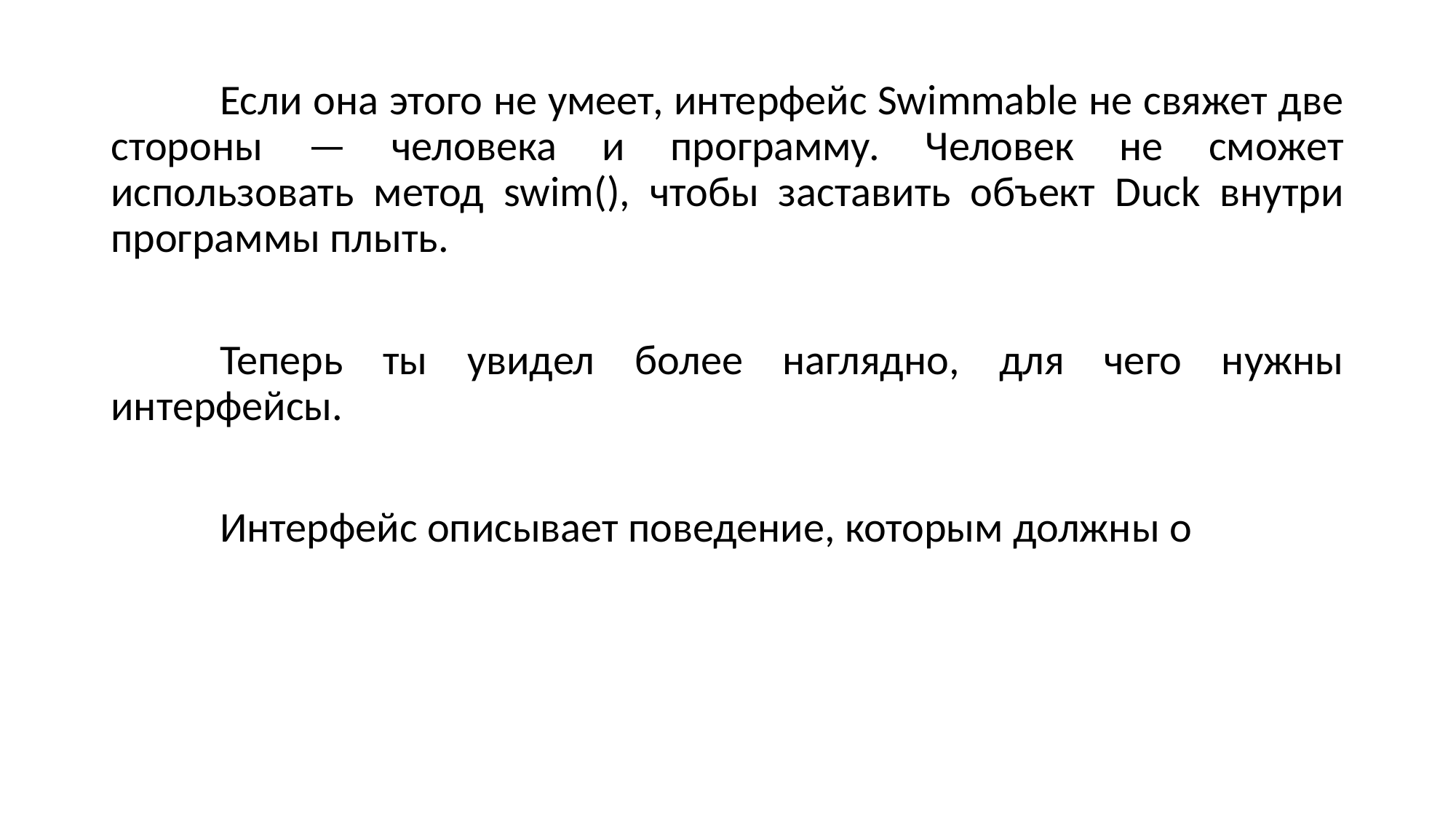

Если она этого не умеет, интерфейс Swimmable не свяжет две стороны — человека и программу. Человек не сможет использовать метод swim(), чтобы заставить объект Duck внутри программы плыть.

	Теперь ты увидел более наглядно, для чего нужны интерфейсы.

	Интерфейс описывает поведение, которым должны о